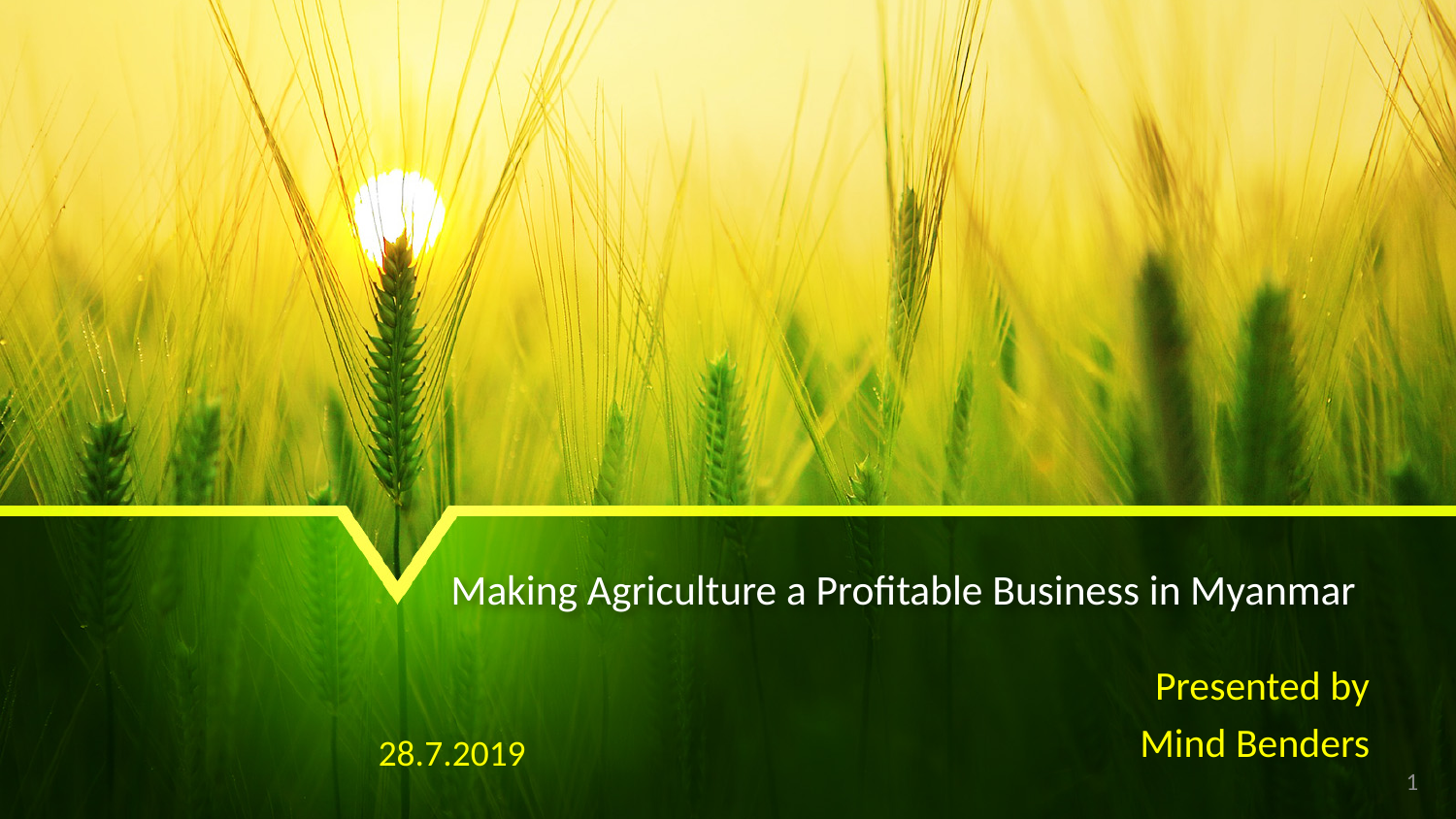

# Making Agriculture a Profitable Business in Myanmar
Presented by
Mind Benders
28.7.2019
1